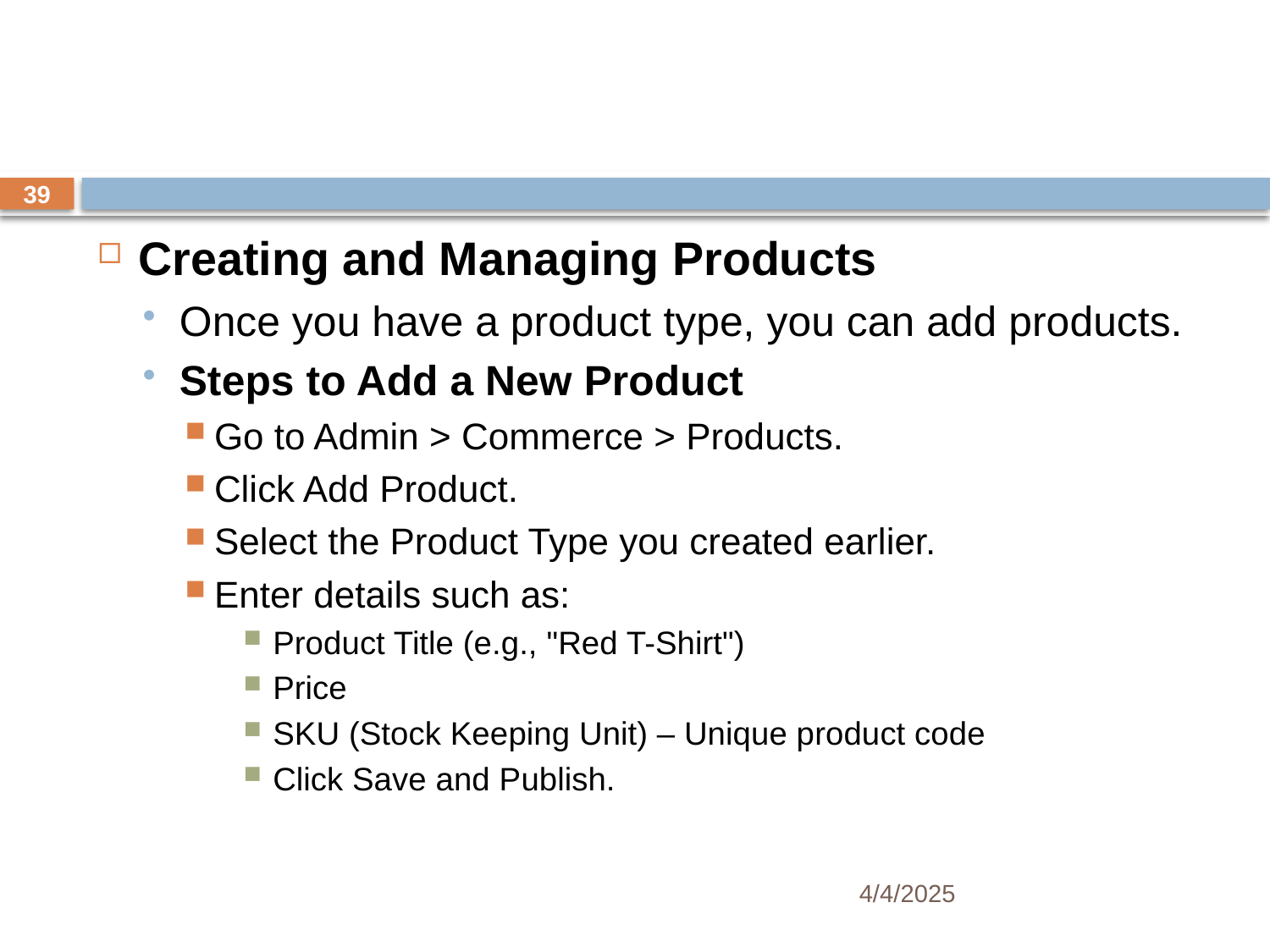

#
39
Creating and Managing Products
Once you have a product type, you can add products.
Steps to Add a New Product
Go to Admin > Commerce > Products.
Click Add Product.
Select the Product Type you created earlier.
Enter details such as:
Product Title (e.g., "Red T-Shirt")
Price
SKU (Stock Keeping Unit) – Unique product code
Click Save and Publish.
4/4/2025